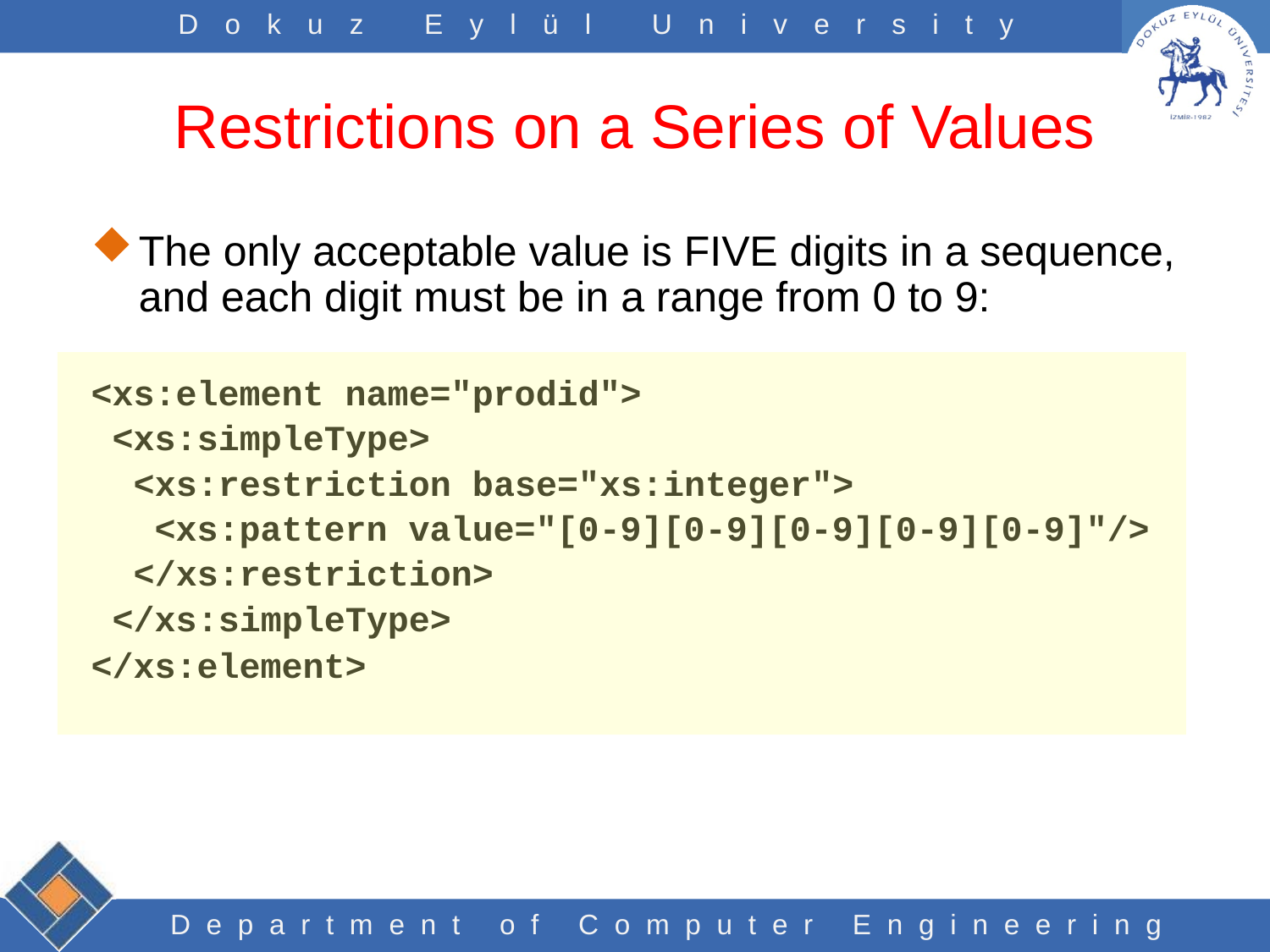

# Restrictions on a Series of Values
The only acceptable value is FIVE digits in a sequence, and each digit must be in a range from 0 to 9:

<xs:element name="prodid">
 <xs:simpleType>
  <xs:restriction base="xs:integer">
   <xs:pattern value="[0-9][0-9][0-9][0-9][0-9]"/>
  </xs:restriction>
 </xs:simpleType>
</xs:element>